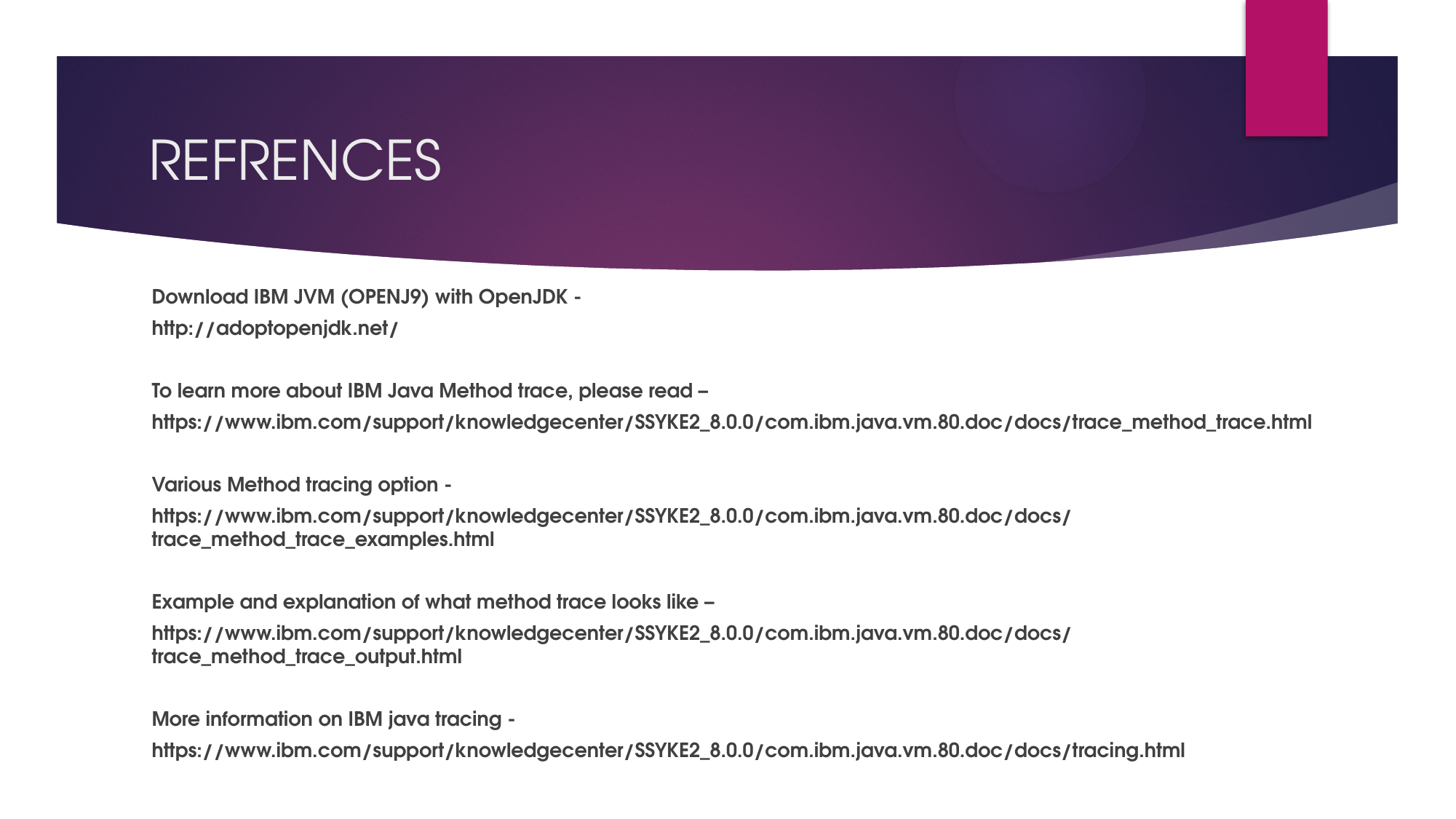

# REFRENCES
Download IBM JVM (OPENJ9) with OpenJDK -
http://adoptopenjdk.net/

To learn more about IBM Java Method trace, please read –
https://www.ibm.com/support/knowledgecenter/SSYKE2_8.0.0/com.ibm.java.vm.80.doc/docs/trace_method_trace.html

Various Method tracing option -
https://www.ibm.com/support/knowledgecenter/SSYKE2_8.0.0/com.ibm.java.vm.80.doc/docs/trace_method_trace_examples.html

Example and explanation of what method trace looks like –
https://www.ibm.com/support/knowledgecenter/SSYKE2_8.0.0/com.ibm.java.vm.80.doc/docs/trace_method_trace_output.html

More information on IBM java tracing -
https://www.ibm.com/support/knowledgecenter/SSYKE2_8.0.0/com.ibm.java.vm.80.doc/docs/tracing.html